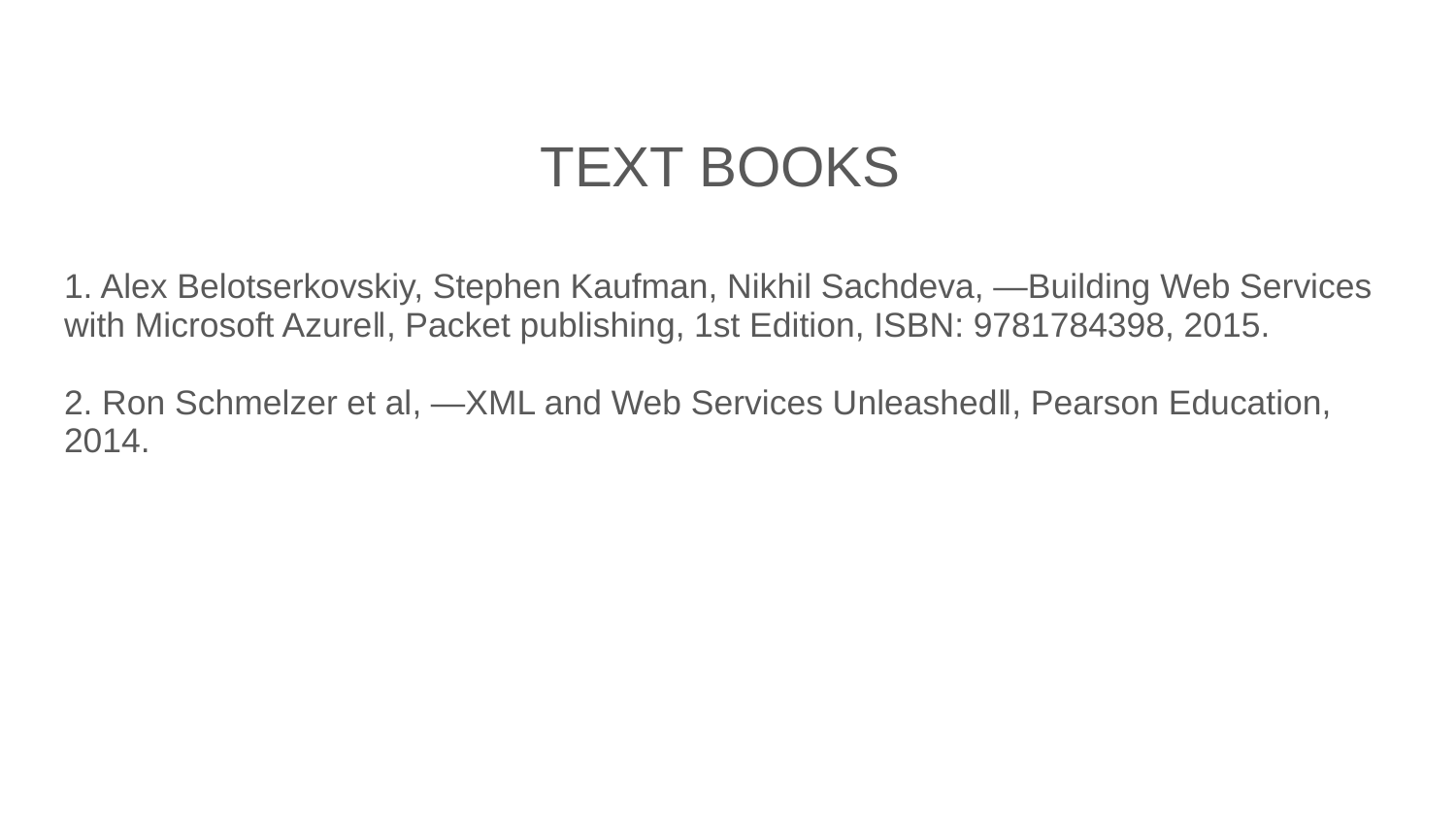

# TEXT BOOKS
1. Alex Belotserkovskiy, Stephen Kaufman, Nikhil Sachdeva, ―Building Web Services with Microsoft Azure‖, Packet publishing, 1st Edition, ISBN: 9781784398, 2015.

2. Ron Schmelzer et al, ―XML and Web Services Unleashed‖, Pearson Education, 2014.